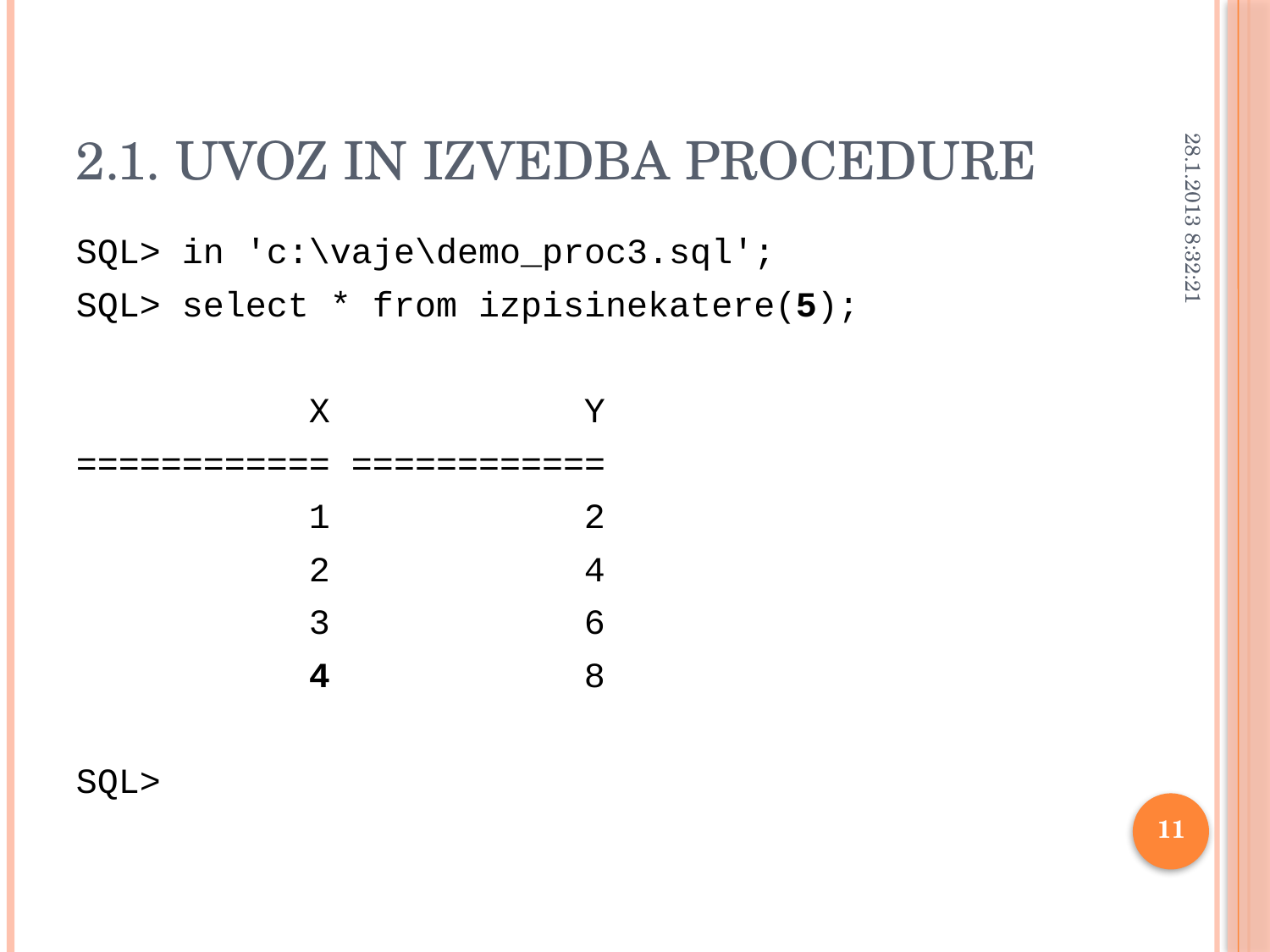

# 2.1. Uvoz in izvedba procedure
28.1.2013 8:32:21
SQL> in 'c:\vaje\demo_proc3.sql';
SQL> select * from izpisinekatere(5);

           X            Y
============ ============
           1            2
           2            4
           3            6
           4            8

SQL>
11